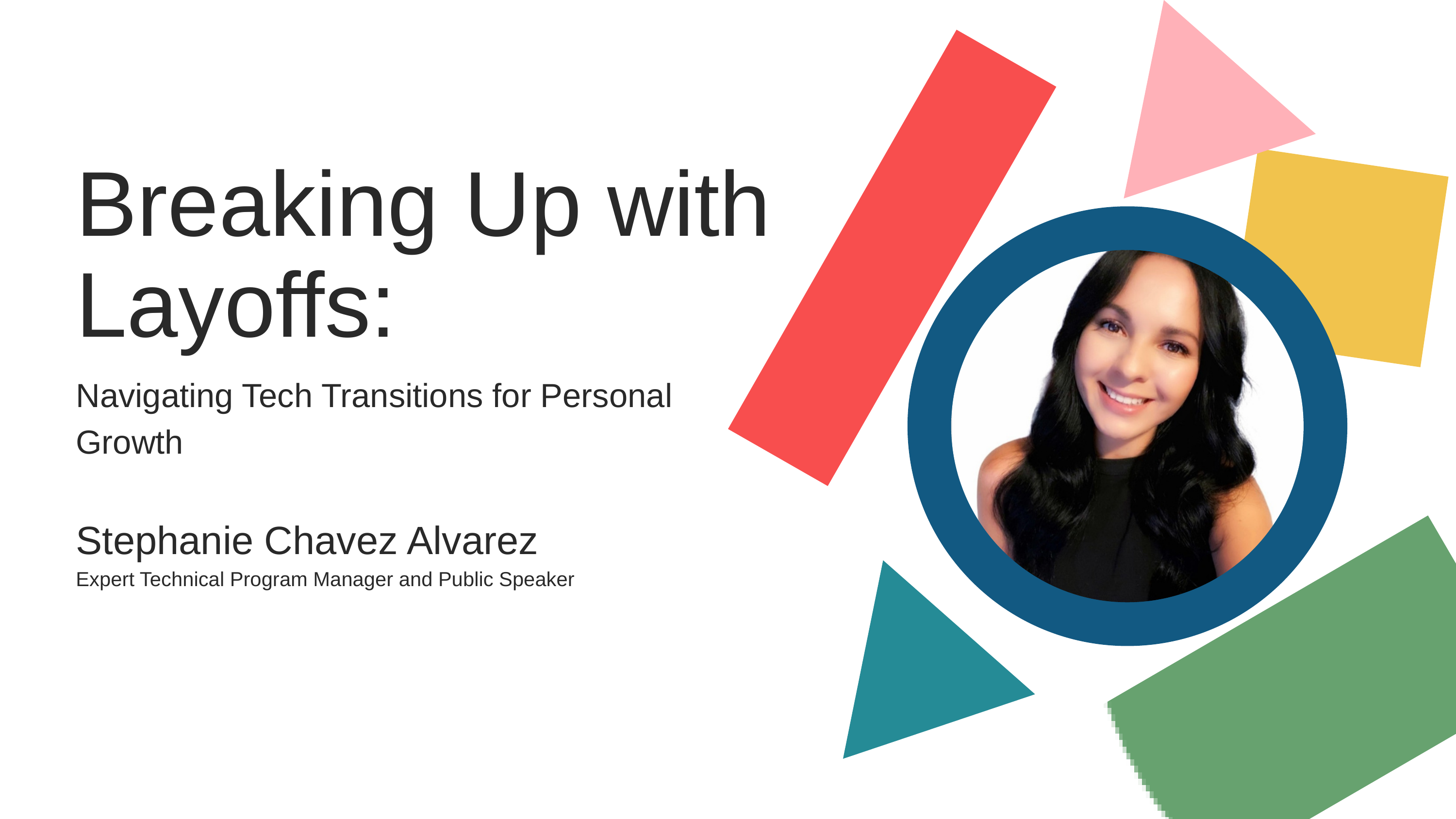

Breaking Up with Layoffs:
Navigating Tech Transitions for Personal Growth

Stephanie Chavez Alvarez
Expert Technical Program Manager and Public Speaker